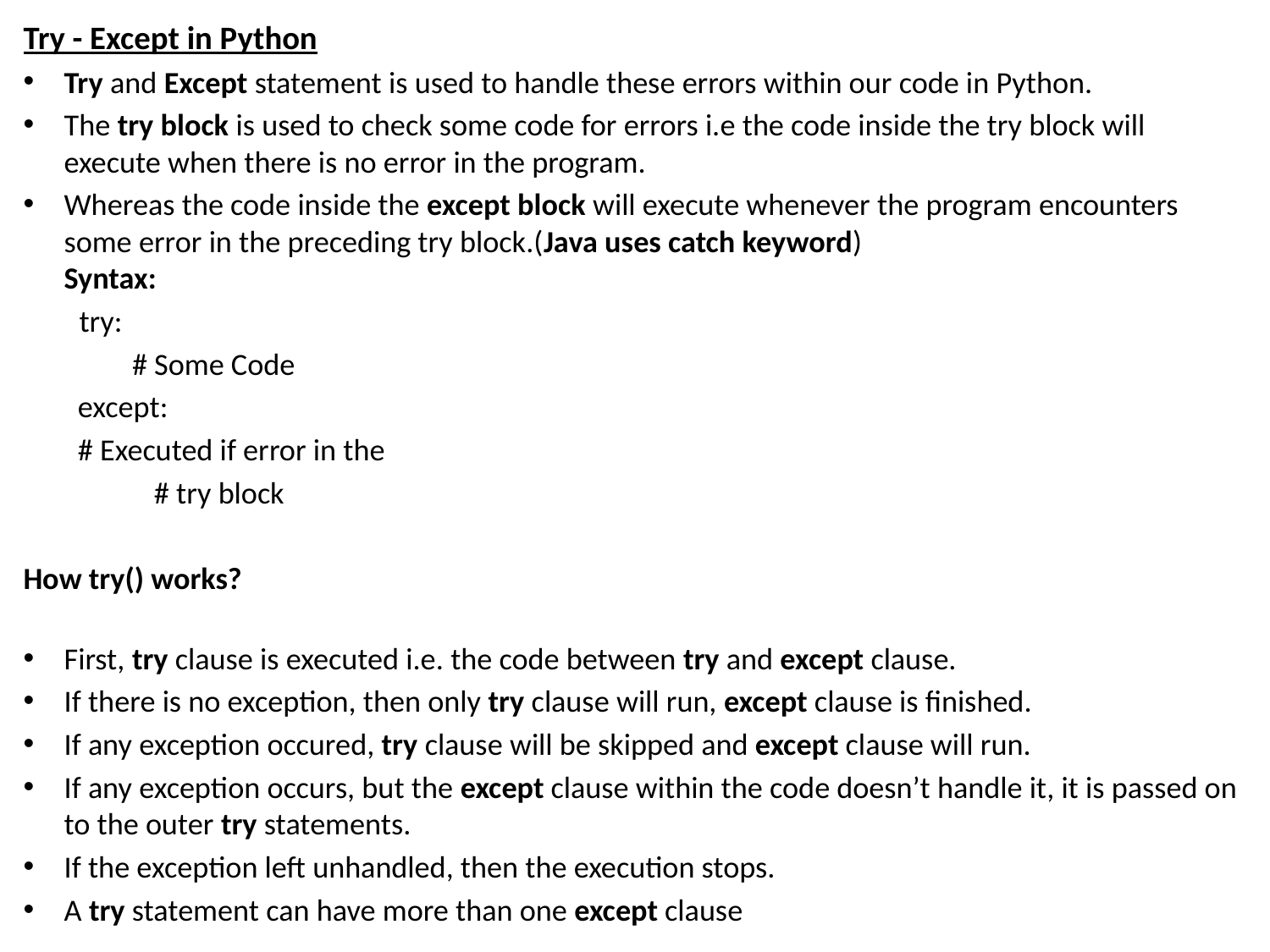

Try - Except in Python
Try and Except statement is used to handle these errors within our code in Python.
The try block is used to check some code for errors i.e the code inside the try block will execute when there is no error in the program.
Whereas the code inside the except block will execute whenever the program encounters some error in the preceding try block.(Java uses catch keyword)
Syntax:
        try:
# Some Code
except:
	# Executed if error in the
 	# try block

How try() works?
First, try clause is executed i.e. the code between try and except clause.
If there is no exception, then only try clause will run, except clause is finished.
If any exception occured, try clause will be skipped and except clause will run.
If any exception occurs, but the except clause within the code doesn’t handle it, it is passed on to the outer try statements.
If the exception left unhandled, then the execution stops.
A try statement can have more than one except clause